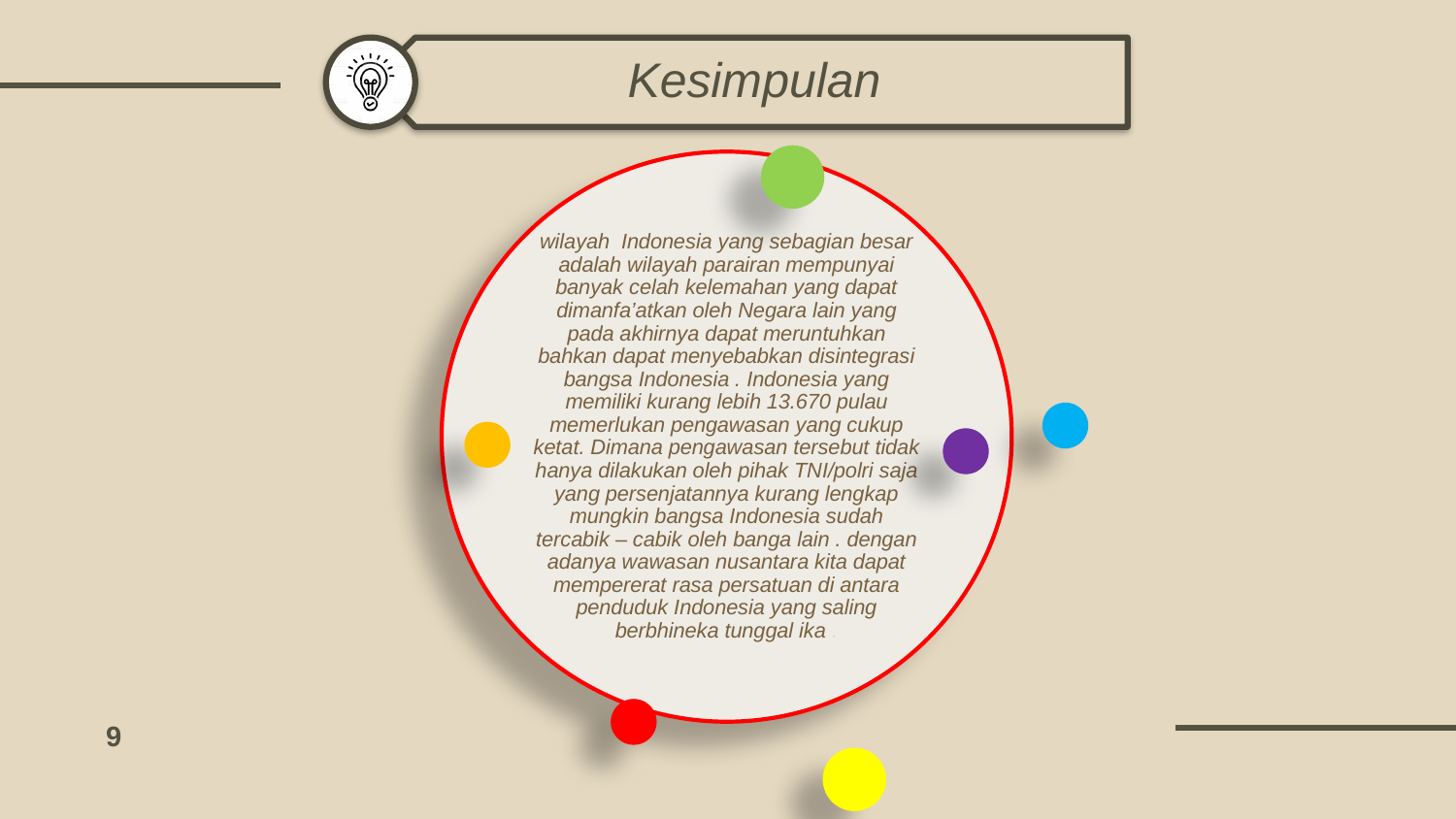

wilayah  Indonesia yang sebagian besar adalah wilayah parairan mempunyai banyak celah kelemahan yang dapat dimanfa’atkan oleh Negara lain yang pada akhirnya dapat meruntuhkan bahkan dapat menyebabkan disintegrasi bangsa Indonesia . Indonesia yang memiliki kurang lebih 13.670 pulau memerlukan pengawasan yang cukup ketat. Dimana pengawasan tersebut tidak hanya dilakukan oleh pihak TNI/polri saja yang persenjatannya kurang lengkap mungkin bangsa Indonesia sudah tercabik – cabik oleh banga lain . dengan adanya wawasan nusantara kita dapat mempererat rasa persatuan di antara penduduk Indonesia yang saling berbhineka tunggal ika .
Kesimpulan
9